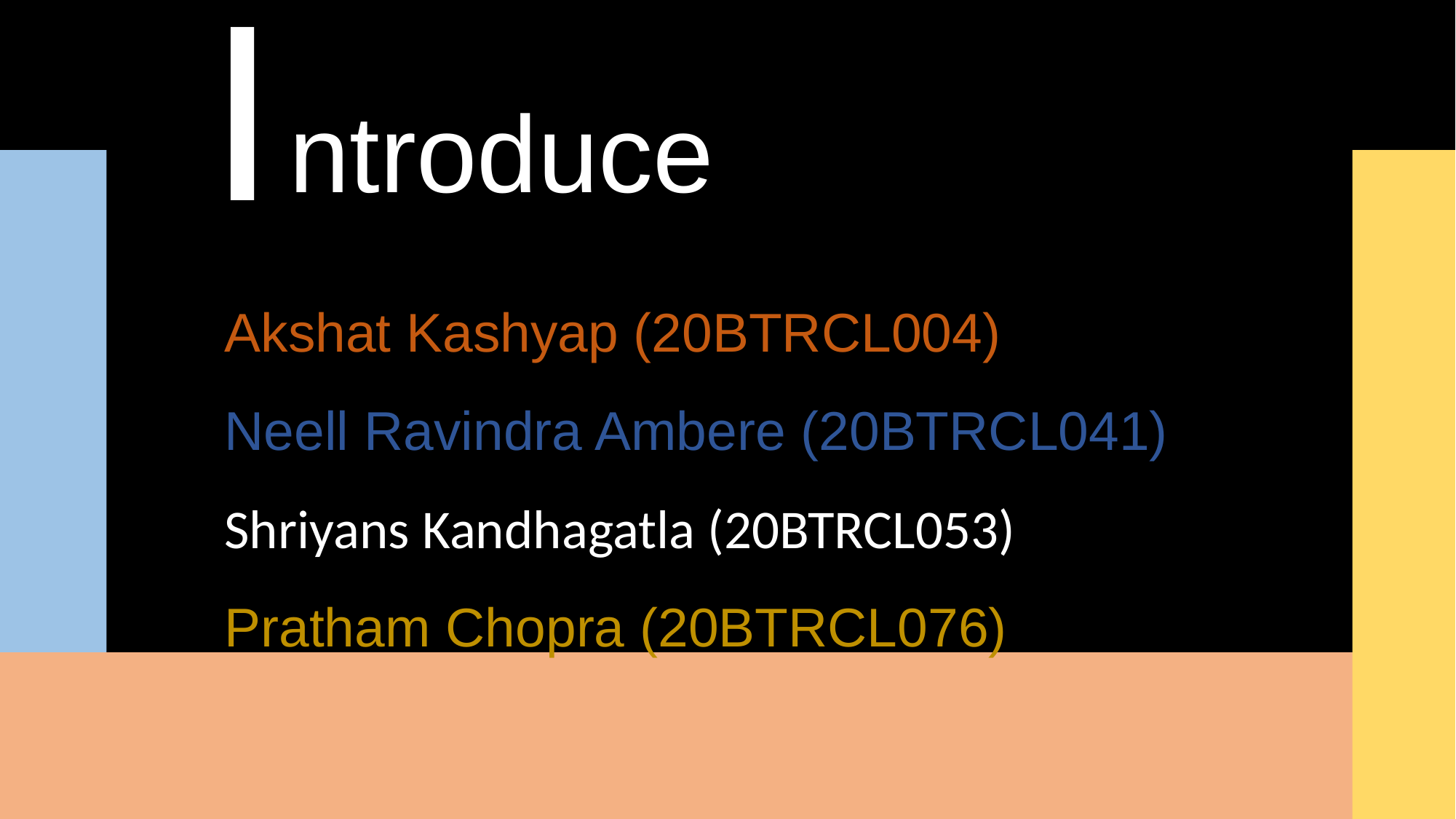

I
ntroduce

Akshat Kashyap (20BTRCL004)
Neell Ravindra Ambere (20BTRCL041)
Shriyans Kandhagatla (20BTRCL053)
Pratham Chopra (20BTRCL076)

H
F
R